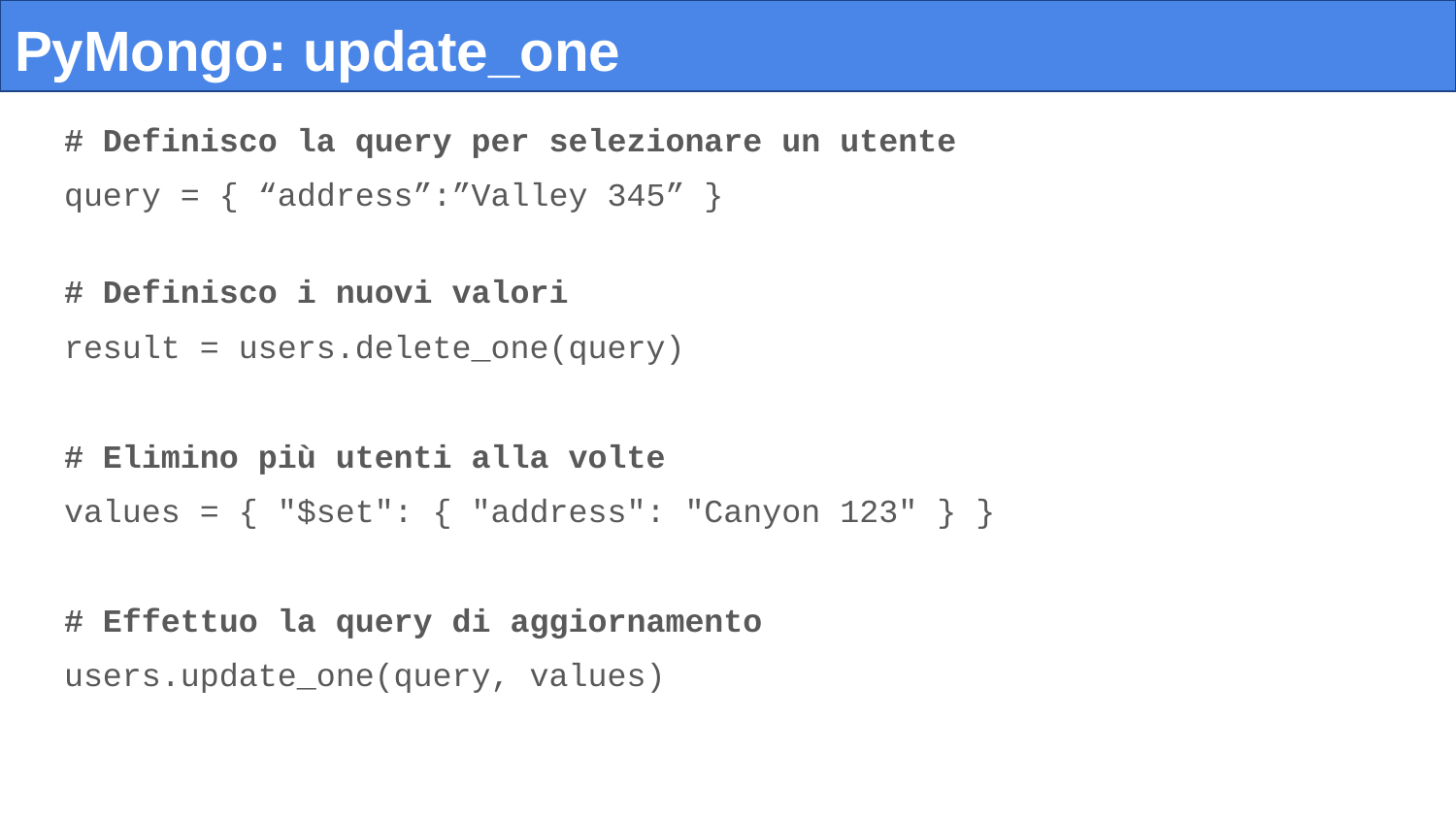

# PyMongo: update_one
# Definisco la query per selezionare un utente
query = { “address”:”Valley 345” }
# Definisco i nuovi valori
result = users.delete_one(query)

# Elimino più utenti alla volte
values = { "$set": { "address": "Canyon 123" } }

# Effettuo la query di aggiornamento
users.update_one(query, values)